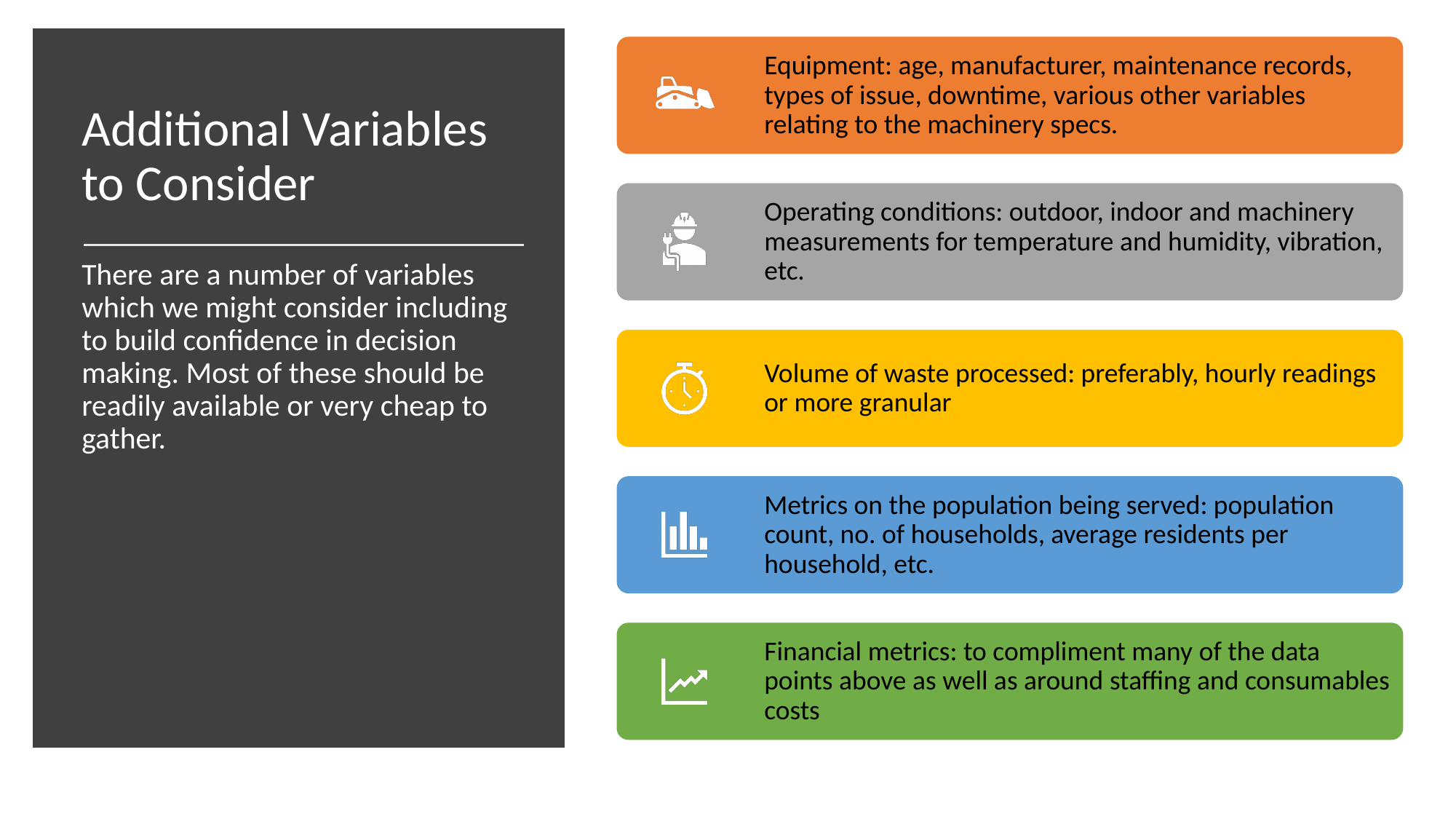

Equipment: age, manufacturer, maintenance records, types of issue, downtime, various other variables relating to the machinery specs.
Operating conditions: outdoor, indoor and machinery measurements for temperature and humidity, vibration, etc.
Volume of waste processed: preferably, hourly readings or more granular
Metrics on the population being served: population count, no. of households, average residents per household, etc.
Financial metrics: to compliment many of the data points above as well as around staffing and consumables costs
# Additional Variables to Consider
There are a number of variables which we might consider including to build confidence in decision making. Most of these should be readily available or very cheap to gather.